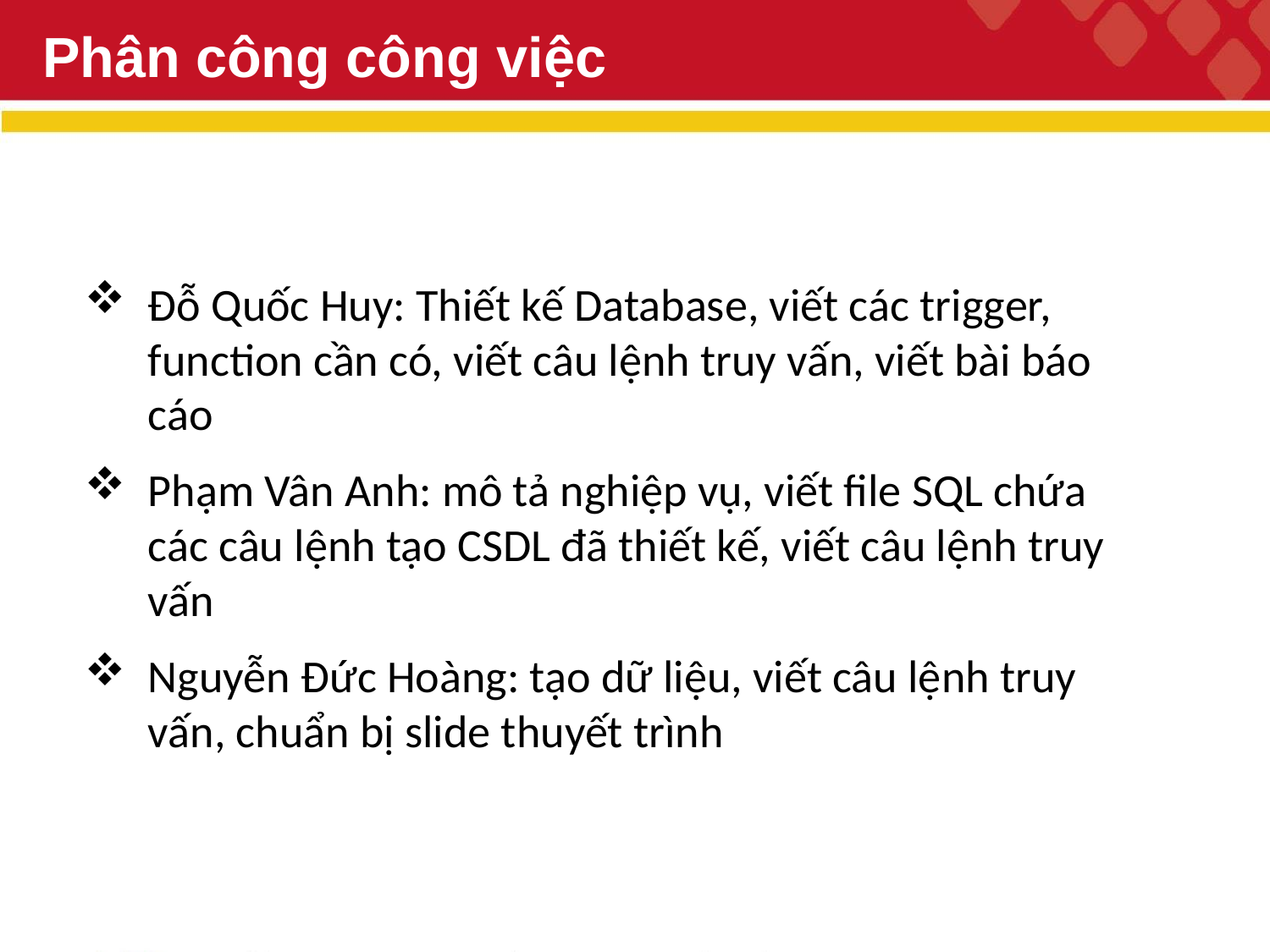

# Phân công công việc
Đỗ Quốc Huy: Thiết kế Database, viết các trigger, function cần có, viết câu lệnh truy vấn, viết bài báo cáo
Phạm Vân Anh: mô tả nghiệp vụ, viết file SQL chứa các câu lệnh tạo CSDL đã thiết kế, viết câu lệnh truy vấn
Nguyễn Đức Hoàng: tạo dữ liệu, viết câu lệnh truy vấn, chuẩn bị slide thuyết trình